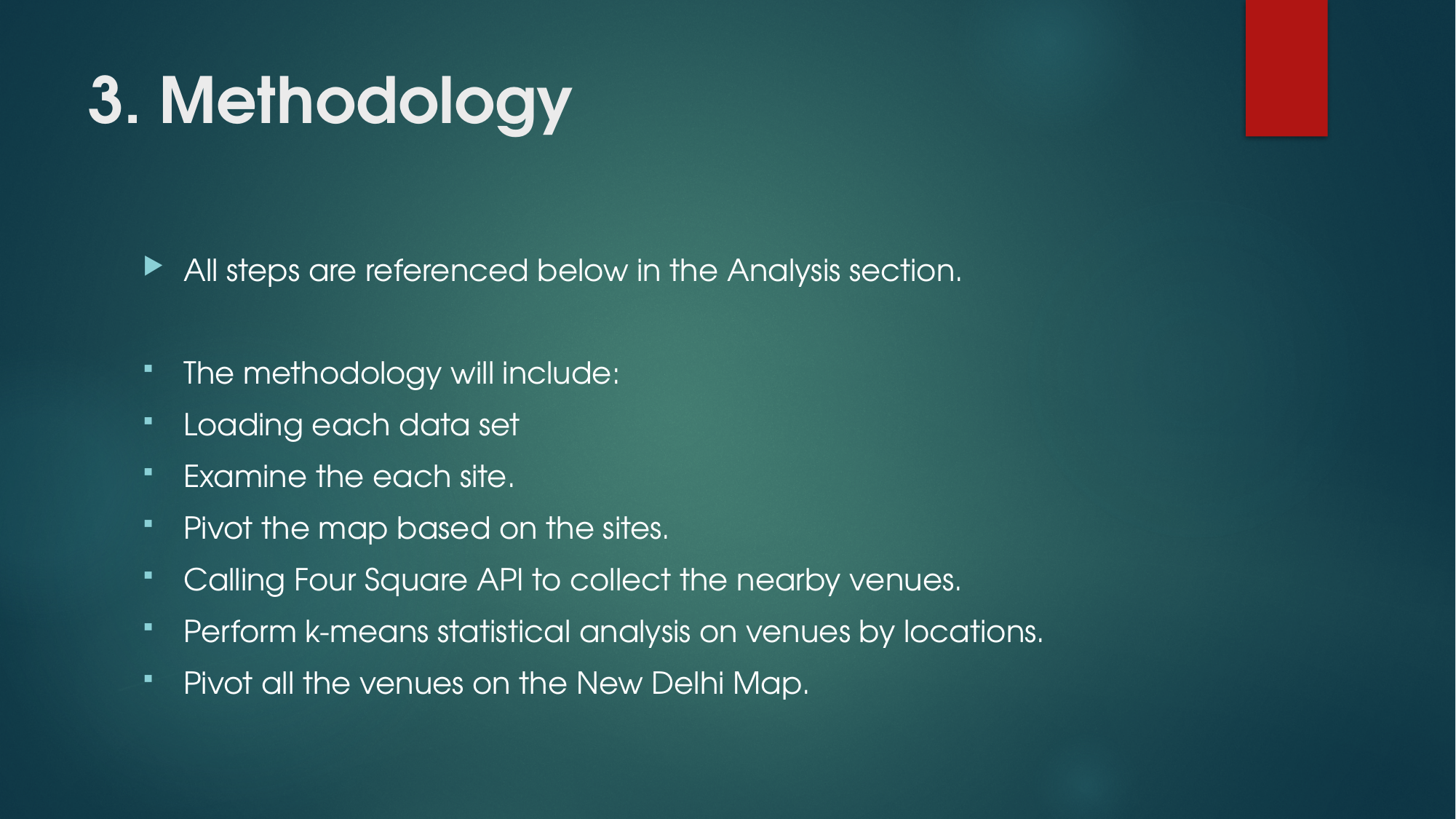

# 3. Methodology
All steps are referenced below in the Analysis section.

The methodology will include:
Loading each data set
Examine the each site.
Pivot the map based on the sites.
Calling Four Square API to collect the nearby venues.
Perform k-means statistical analysis on venues by locations.
Pivot all the venues on the New Delhi Map.